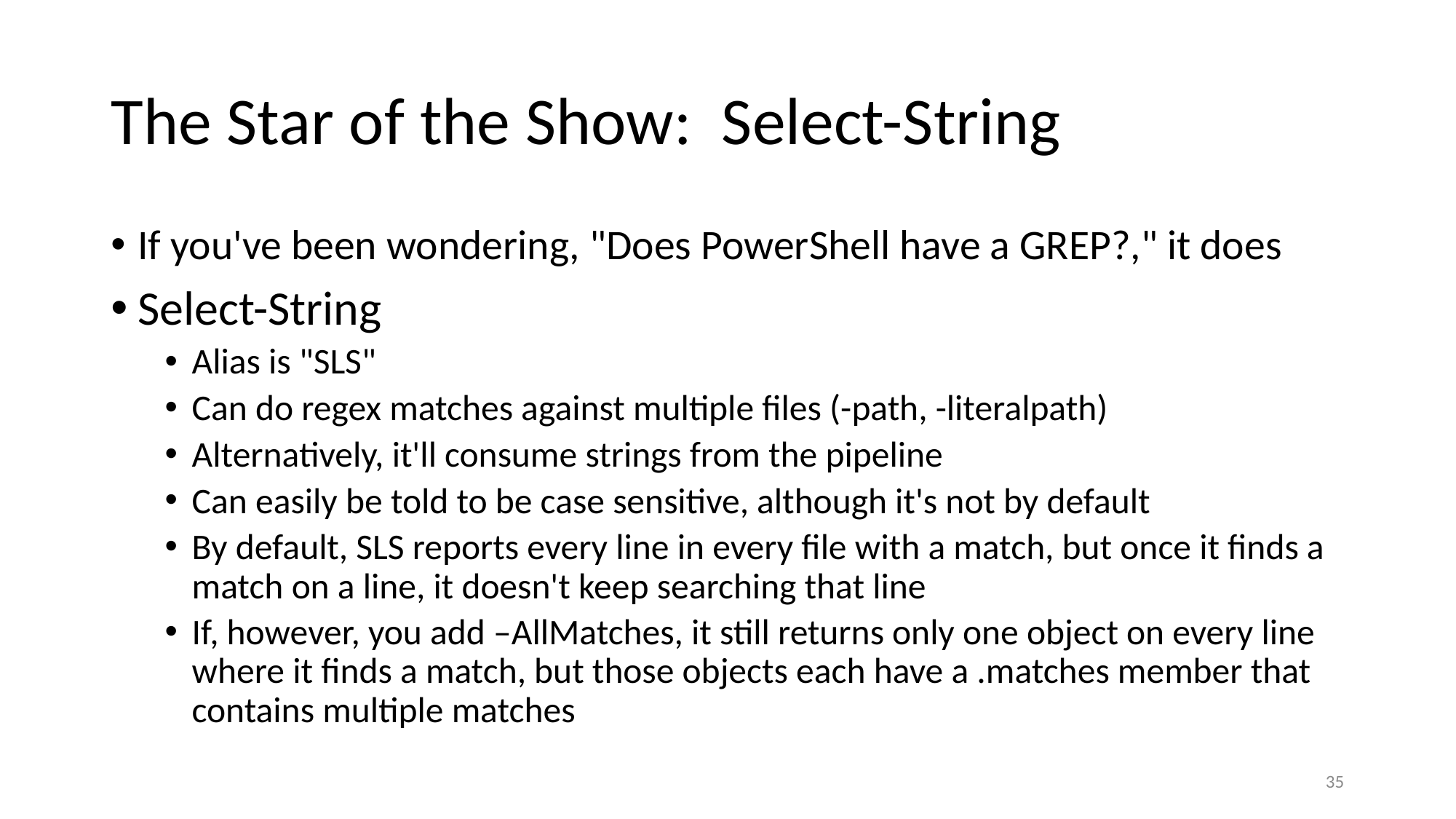

# The Star of the Show:  Select-String
If you've been wondering, "Does PowerShell have a GREP?," it does
Select-String
Alias is "SLS"
Can do regex matches against multiple files (-path, -literalpath)
Alternatively, it'll consume strings from the pipeline
Can easily be told to be case sensitive, although it's not by default
By default, SLS reports every line in every file with a match, but once it finds a match on a line, it doesn't keep searching that line
If, however, you add –AllMatches, it still returns only one object on every line where it finds a match, but those objects each have a .matches member that contains multiple matches

35